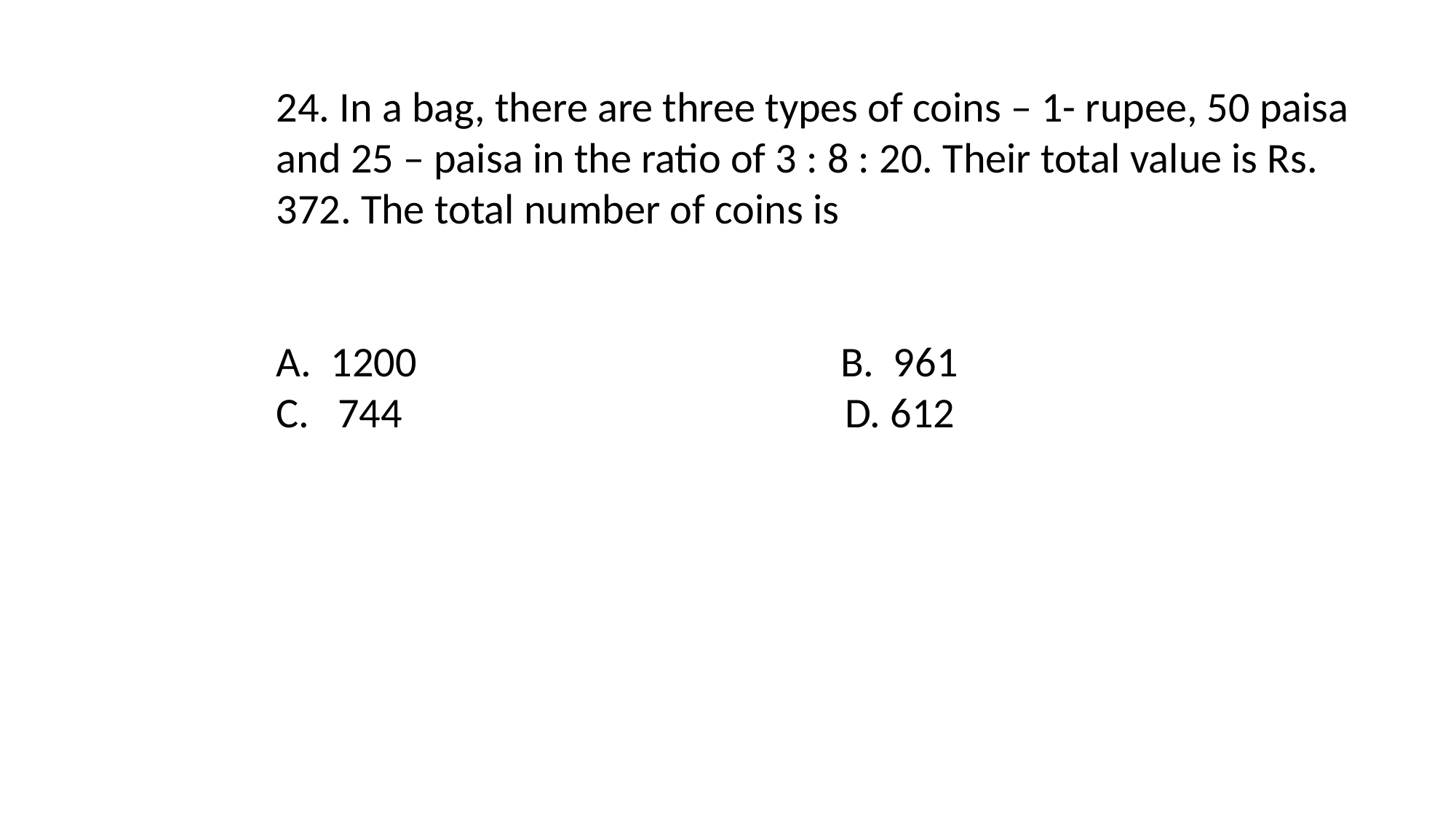

24. In a bag, there are three types of coins – 1- rupee, 50 paisa and 25 – paisa in the ratio of 3 : 8 : 20. Their total value is Rs. 372. The total number of coins is

A.  1200                                            B.  961
744                                              D. 612